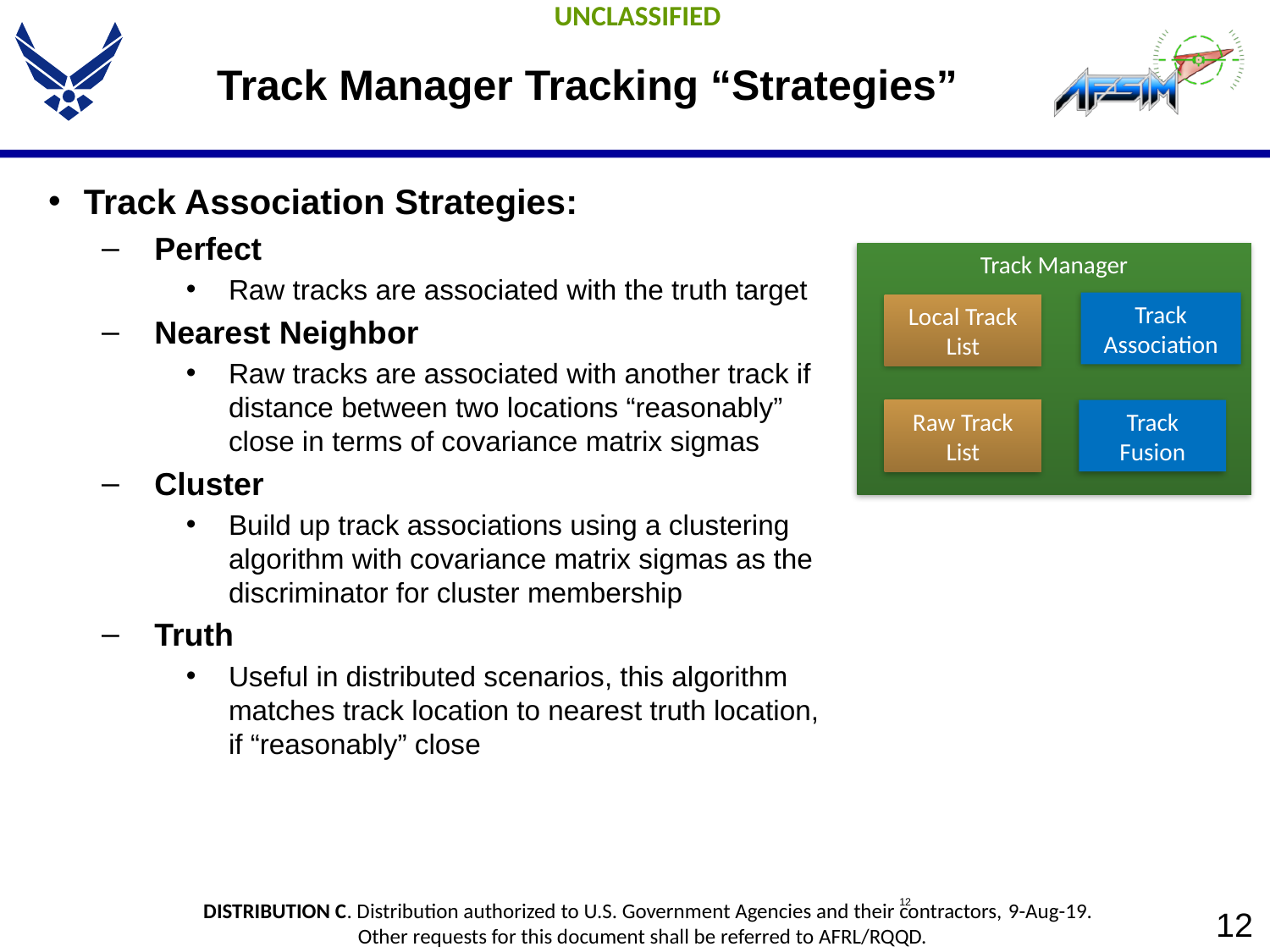

# Track Manager Tracking “Strategies”
Track Association Strategies:
Perfect
Raw tracks are associated with the truth target
Nearest Neighbor
Raw tracks are associated with another track if distance between two locations “reasonably” close in terms of covariance matrix sigmas
Cluster
Build up track associations using a clustering algorithm with covariance matrix sigmas as the discriminator for cluster membership
Truth
Useful in distributed scenarios, this algorithm matches track location to nearest truth location, if “reasonably” close

Track Manager

Track Association
Local Track List
Raw Track List
Track Fusion

 12